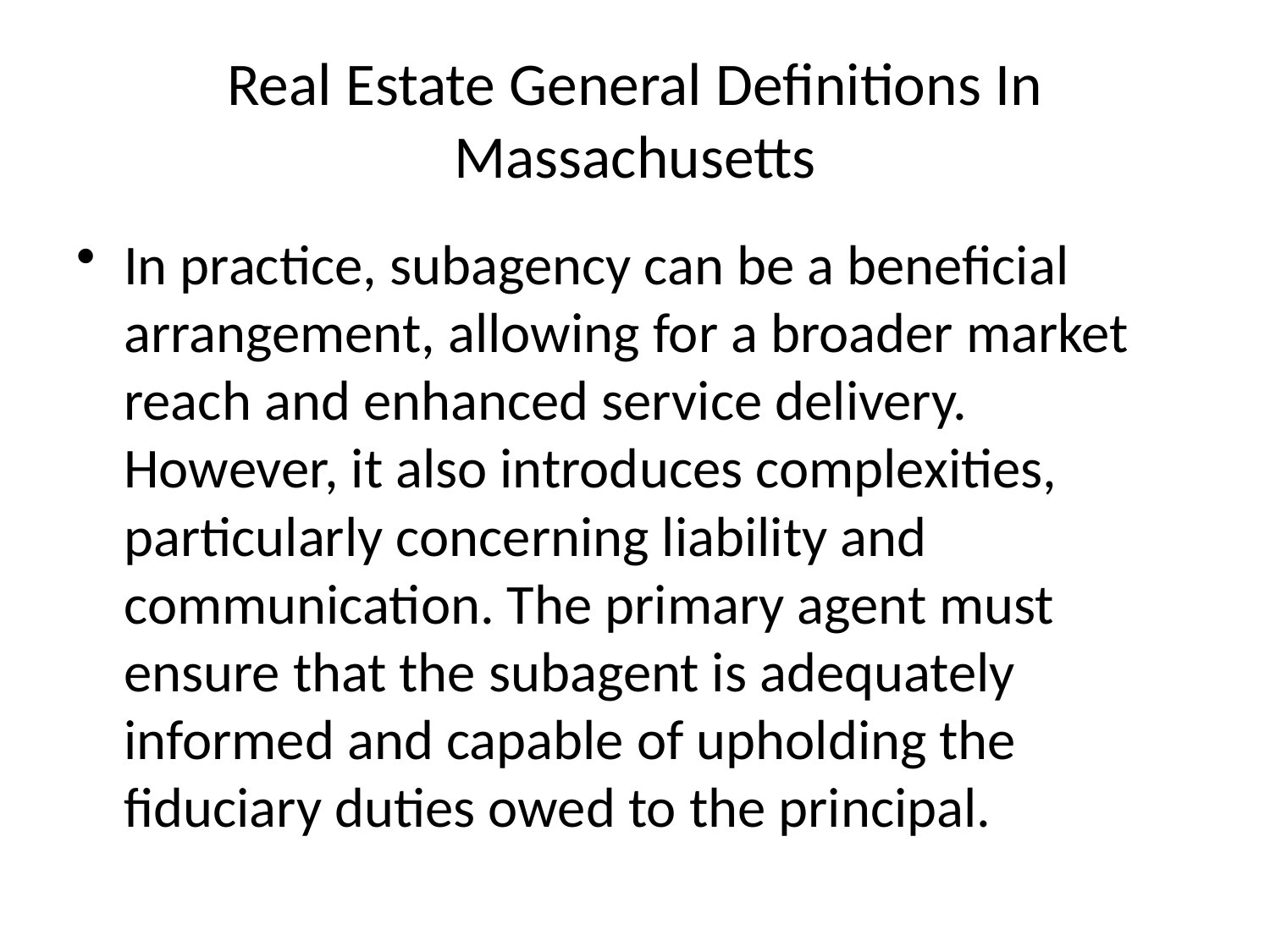

# Real Estate General Definitions In Massachusetts

In practice, subagency can be a beneficial arrangement, allowing for a broader market reach and enhanced service delivery. However, it also introduces complexities, particularly concerning liability and communication. The primary agent must ensure that the subagent is adequately informed and capable of upholding the fiduciary duties owed to the principal.